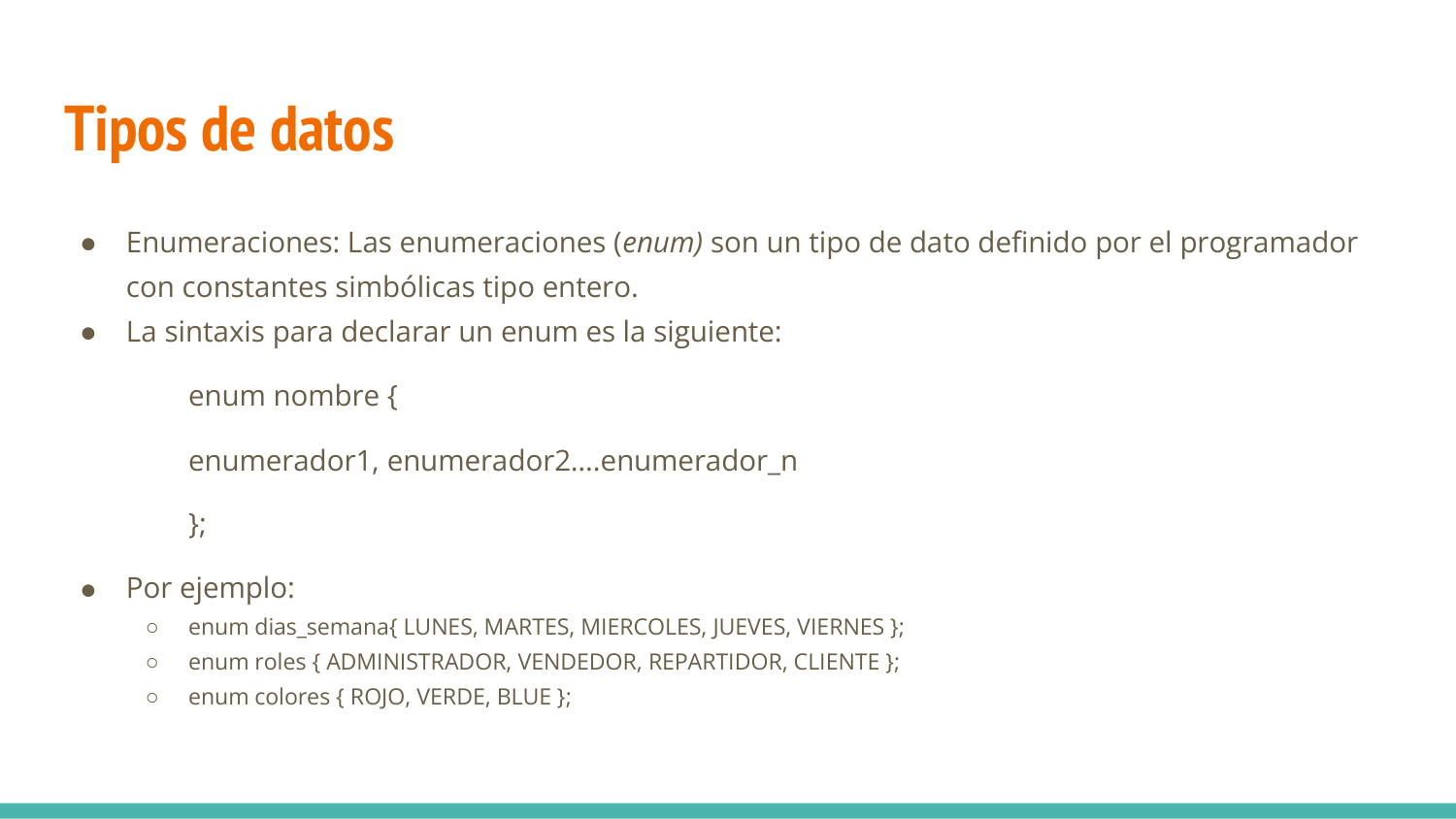

# Tipos de datos
Enumeraciones: Las enumeraciones (enum) son un tipo de dato definido por el programador con constantes simbólicas tipo entero.
La sintaxis para declarar un enum es la siguiente:
enum nombre {
	enumerador1, enumerador2….enumerador_n
};
Por ejemplo:
enum dias_semana{ LUNES, MARTES, MIERCOLES, JUEVES, VIERNES };
enum roles { ADMINISTRADOR, VENDEDOR, REPARTIDOR, CLIENTE };
enum colores { ROJO, VERDE, BLUE };